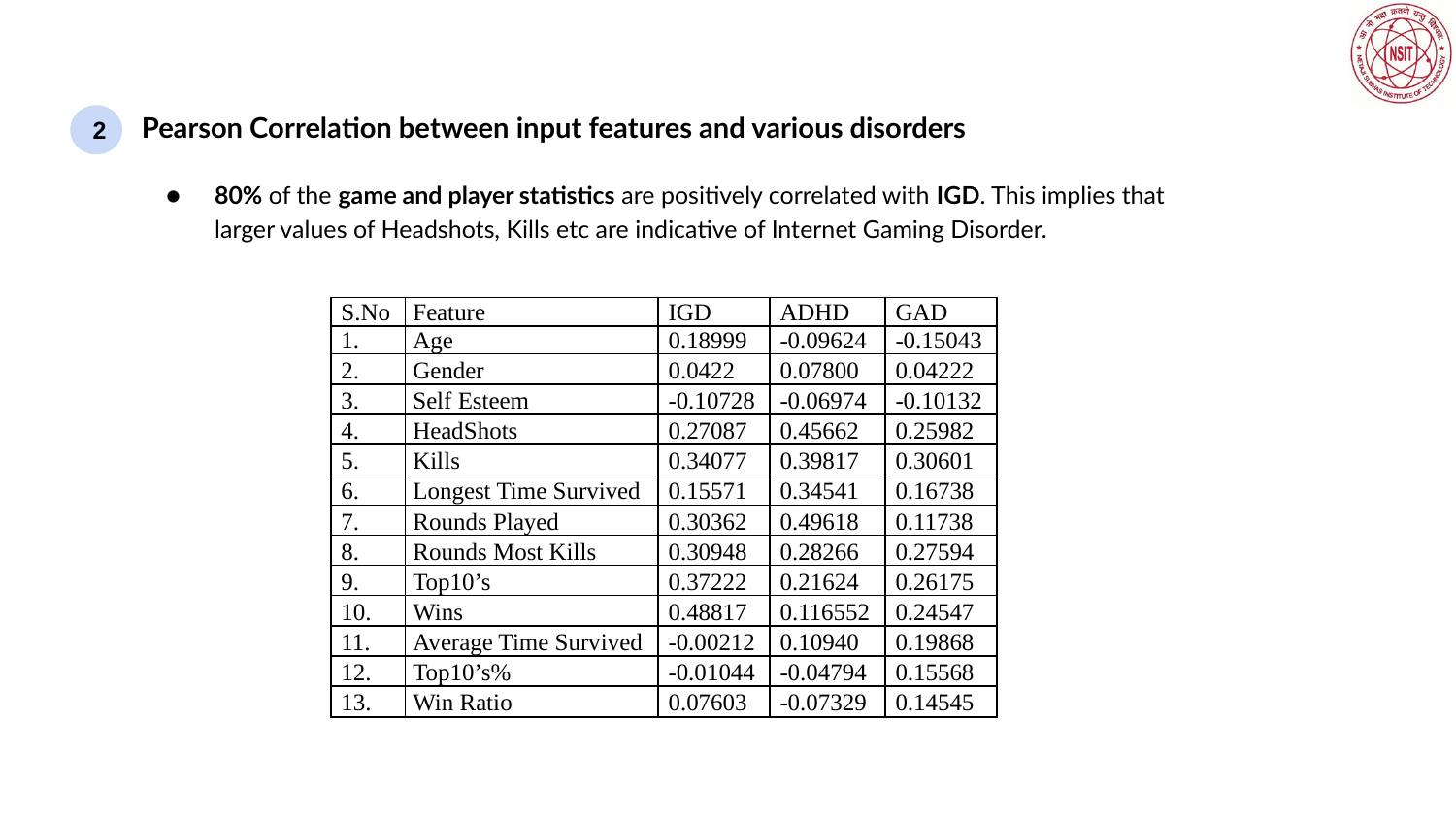

# Pearson Correlation between input features and various disorders
2
80% of the game and player statistics are positively correlated with IGD. This implies that larger values of Headshots, Kills etc are indicative of Internet Gaming Disorder.

| S.No | Feature | IGD | ADHD | GAD |
| --- | --- | --- | --- | --- |
| 1. | Age | 0.18999 | -0.09624 | -0.15043 |
| 2. | Gender | 0.0422 | 0.07800 | 0.04222 |
| 3. | Self Esteem | -0.10728 | -0.06974 | -0.10132 |
| 4. | HeadShots | 0.27087 | 0.45662 | 0.25982 |
| 5. | Kills | 0.34077 | 0.39817 | 0.30601 |
| 6. | Longest Time Survived | 0.15571 | 0.34541 | 0.16738 |
| 7. | Rounds Played | 0.30362 | 0.49618 | 0.11738 |
| 8. | Rounds Most Kills | 0.30948 | 0.28266 | 0.27594 |
| 9. | Top10’s | 0.37222 | 0.21624 | 0.26175 |
| 10. | Wins | 0.48817 | 0.116552 | 0.24547 |
| 11. | Average Time Survived | -0.00212 | 0.10940 | 0.19868 |
| 12. | Top10’s% | -0.01044 | -0.04794 | 0.15568 |
| 13. | Win Ratio | 0.07603 | -0.07329 | 0.14545 |